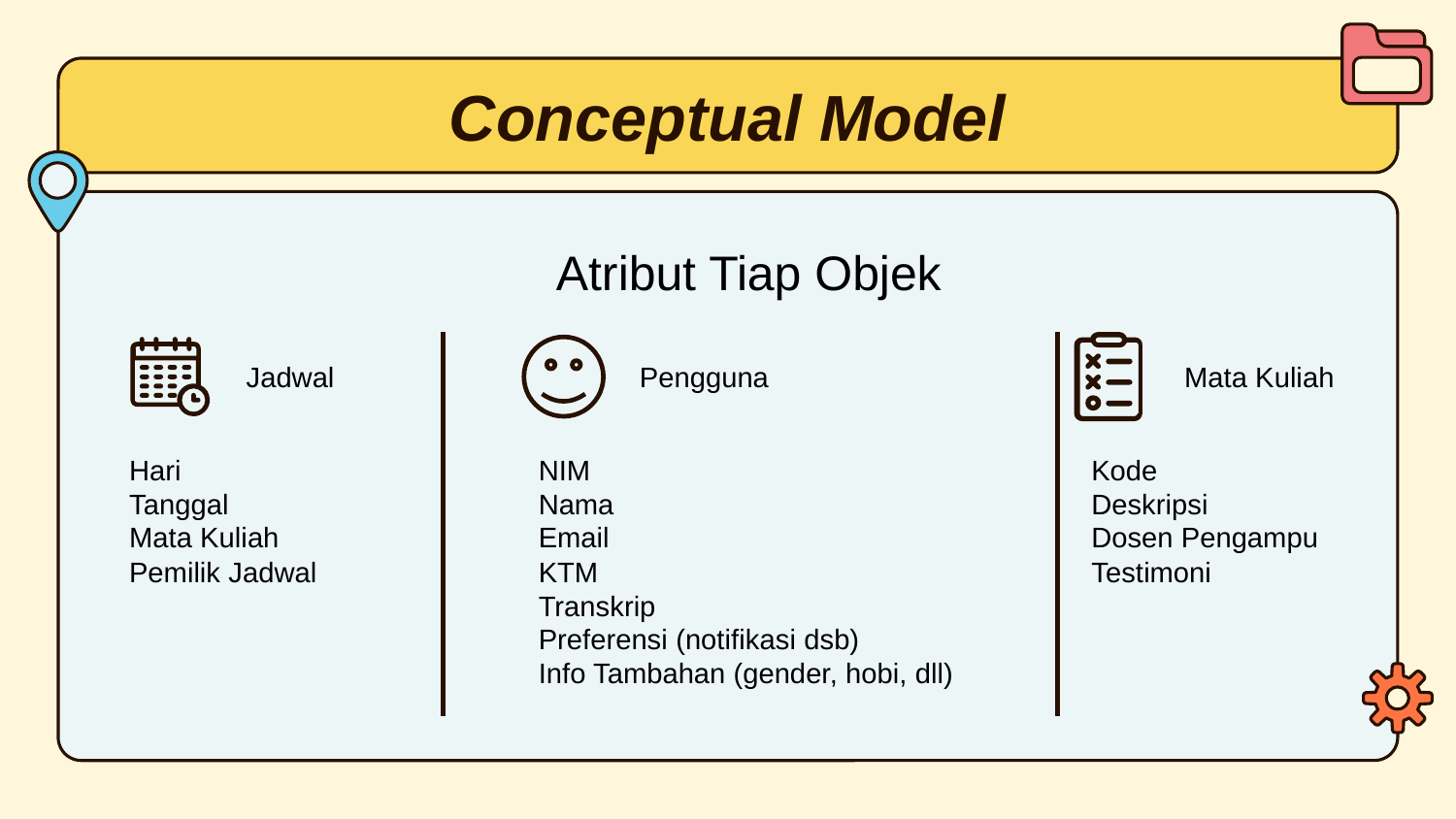

# Conceptual Model

Atribut Tiap Objek

Pengguna
Mata Kuliah
Jadwal
Kode
Deskripsi
Dosen Pengampu
Testimoni
NIM
Nama
Email
KTM
Transkrip
Preferensi (notifikasi dsb)
Info Tambahan (gender, hobi, dll)
Hari
Tanggal
Mata Kuliah
Pemilik Jadwal